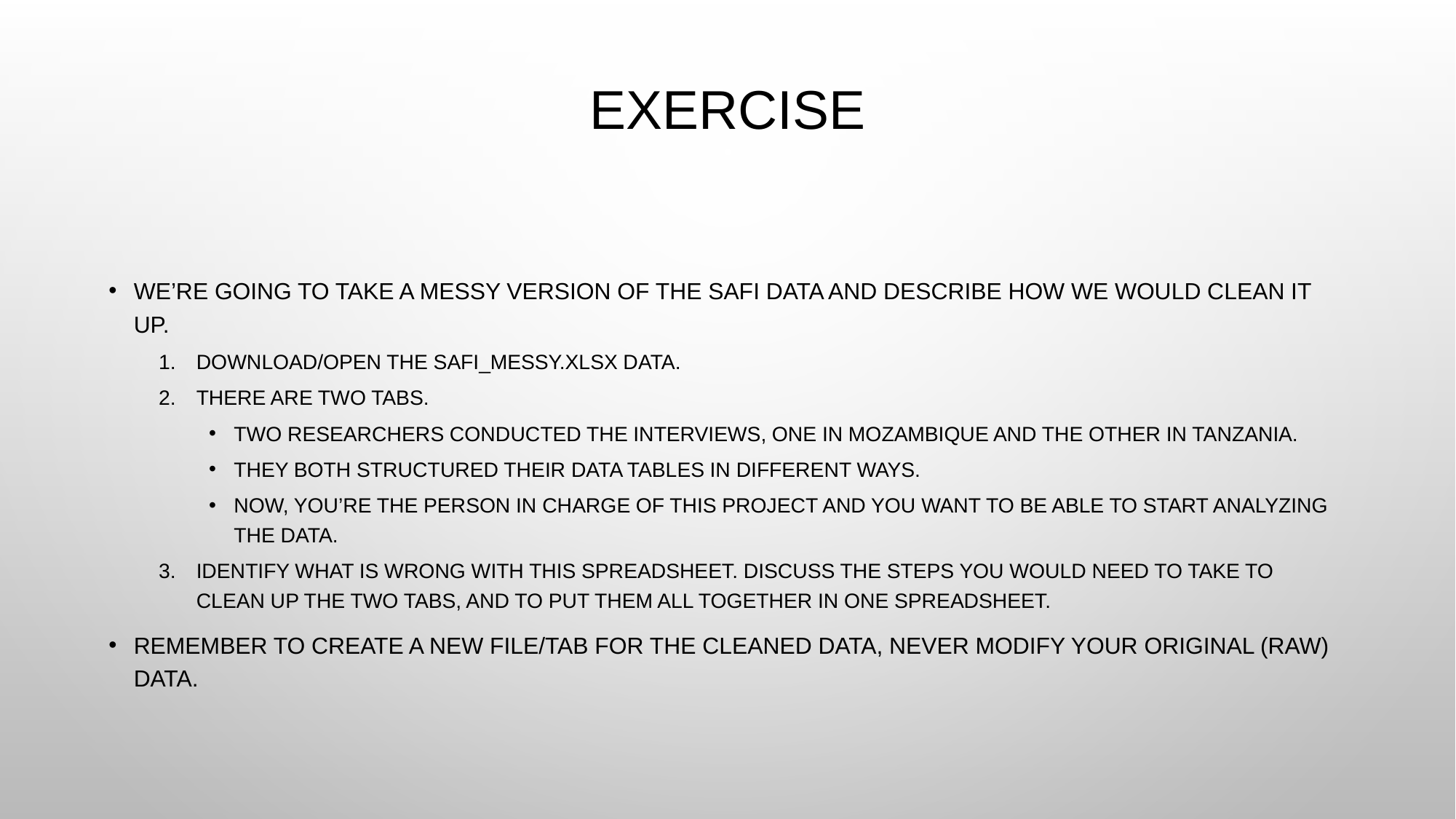

# Exercise
We’re going to take a messy version of the SAFI data and describe how we would clean it up.
Download/open the SAFI_messy.xlsx data.
there are two tabs.
Two researchers conducted the interviews, one in Mozambique and the other in Tanzania.
They both structured their data tables in different ways.
Now, you’re the person in charge of this project and you want to be able to start analyzing the data.
identify what is wrong with this spreadsheet. Discuss the steps you would need to take to clean up the two tabs, and to put them all together in one spreadsheet.
REMEMBER to create a new file/tab for the cleaned data, never modify your original (raw) data.